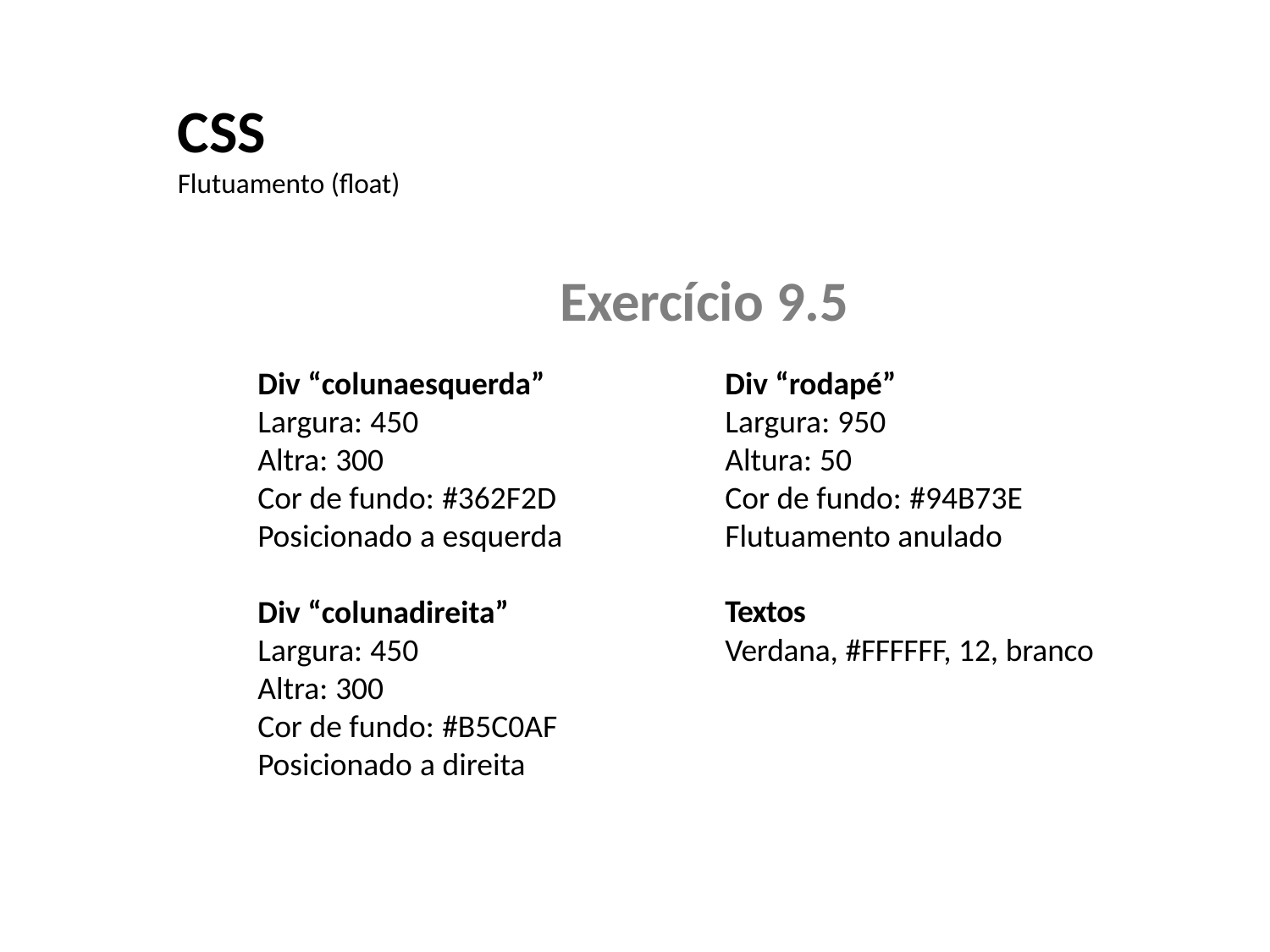

CSS
Flutuamento (float)
Exercício 9.5
Div “colunaesquerda”
Largura: 450
Div “rodapé”
Largura: 950
Altra: 300
Cor de fundo: #362F2D
Posicionado a esquerda
Altura: 50
Cor de fundo: #94B73E
Flutuamento anulado
Div “colunadireita”
Largura: 450
Textos
Verdana, #FFFFFF, 12, branco
Altra: 300
Cor de fundo: #B5C0AF
Posicionado a direita